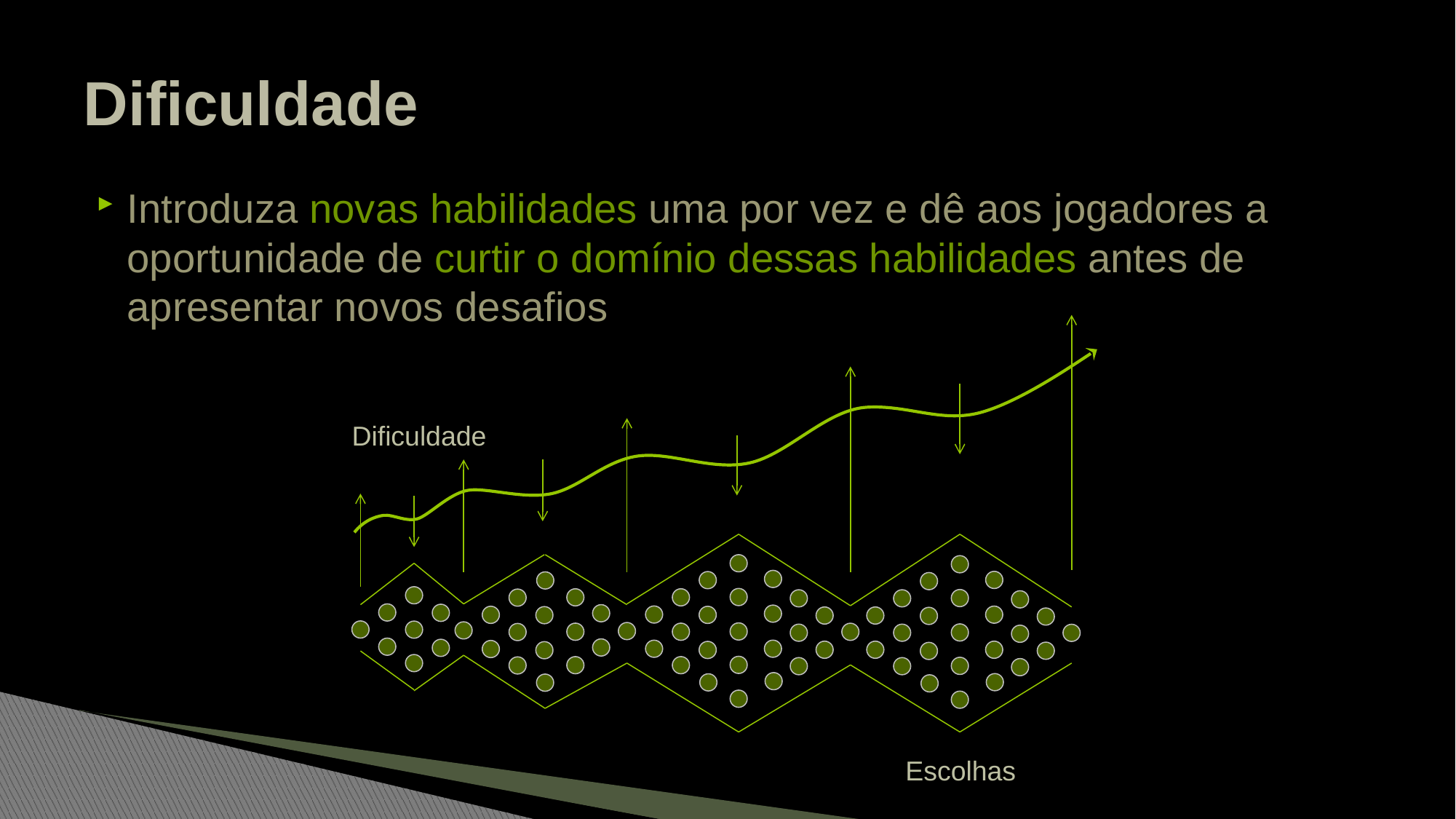

# Dificuldade
Introduza novas habilidades uma por vez e dê aos jogadores a oportunidade de curtir o domínio dessas habilidades antes de apresentar novos desafios

Dificuldade

Escolhas